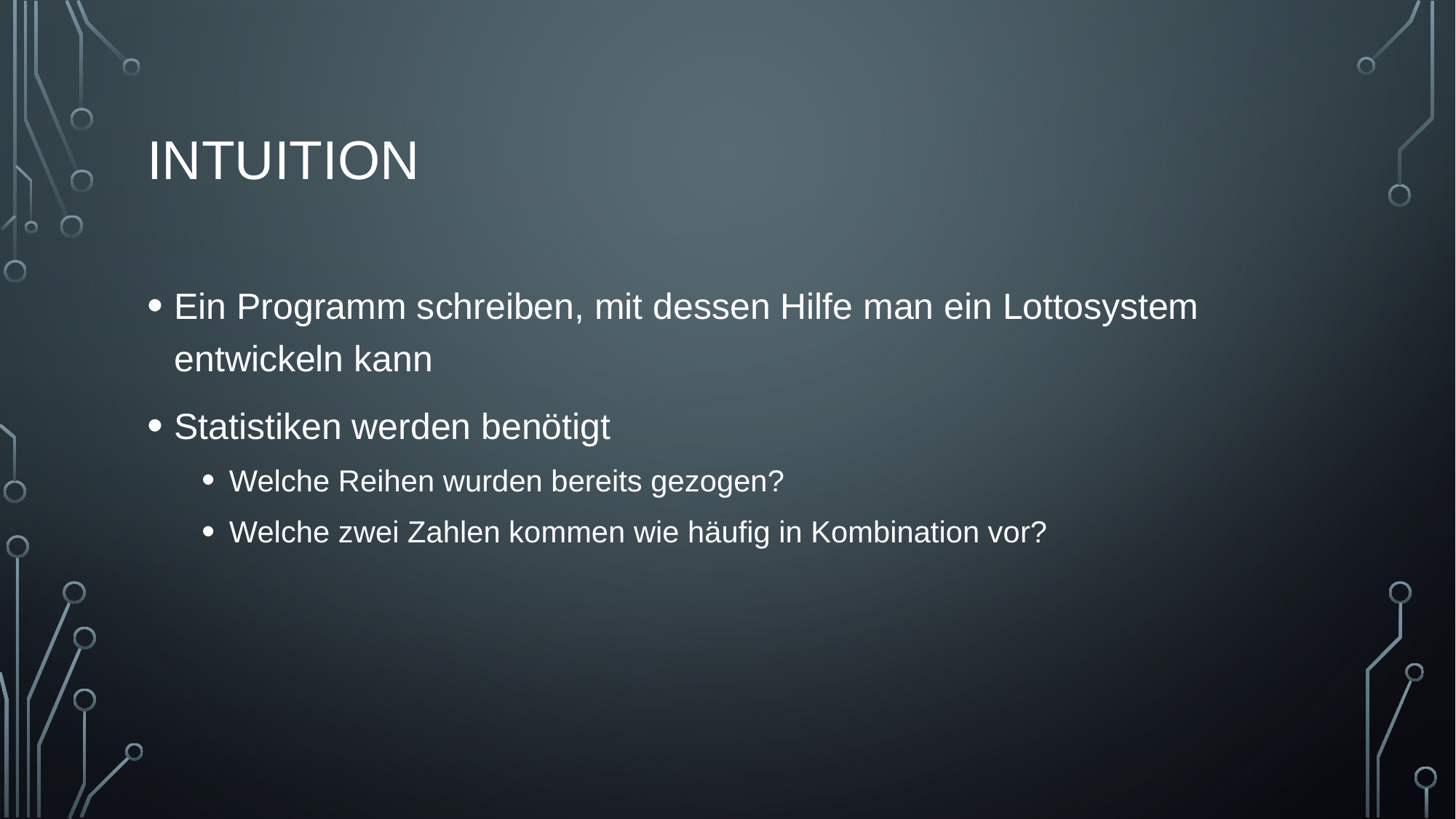

# Intuition
Ein Programm schreiben, mit dessen Hilfe man ein Lottosystem entwickeln kann
Statistiken werden benötigt
Welche Reihen wurden bereits gezogen?
Welche zwei Zahlen kommen wie häufig in Kombination vor?